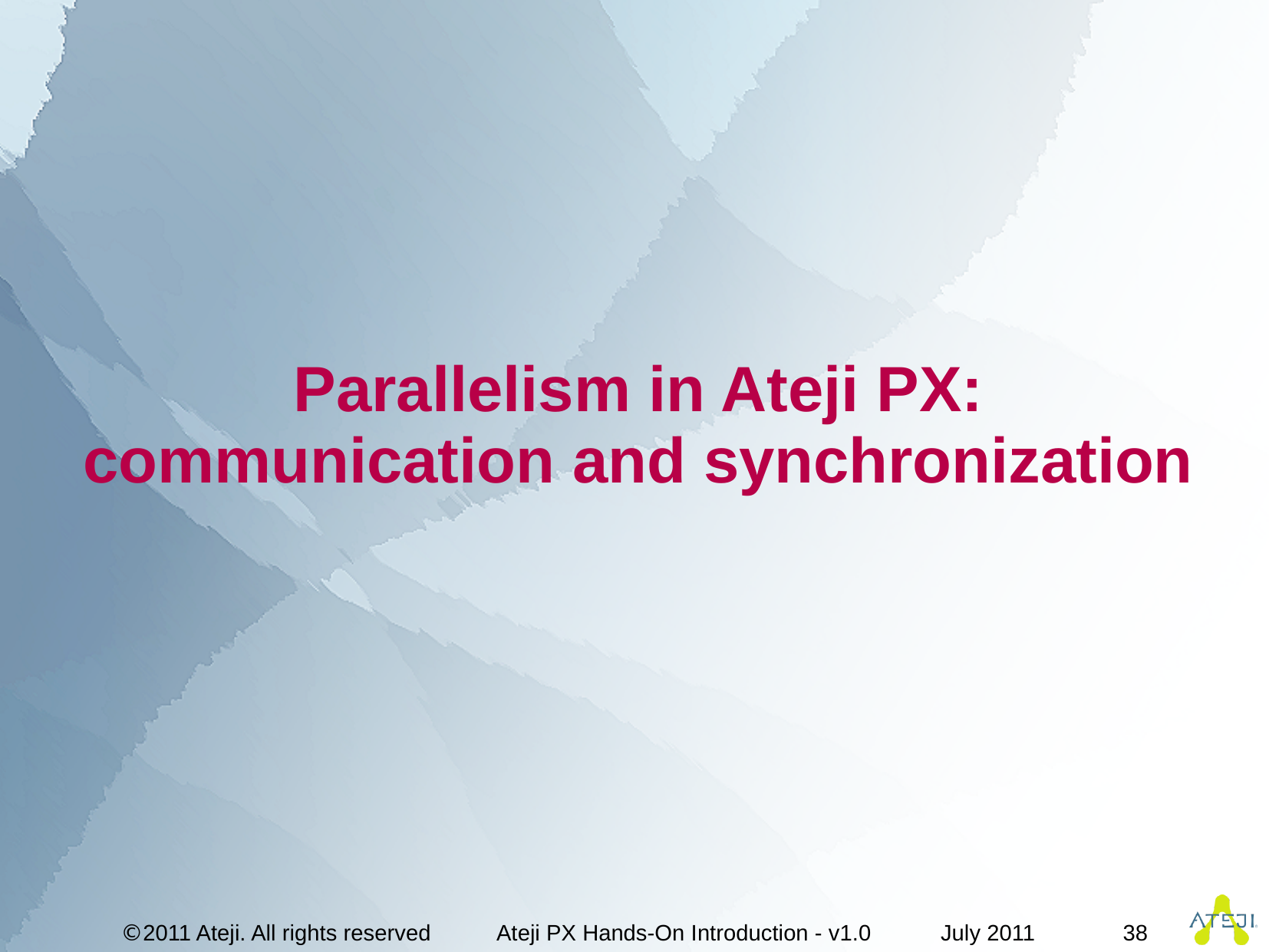

# Parallelism in Ateji PX: communication and synchronization